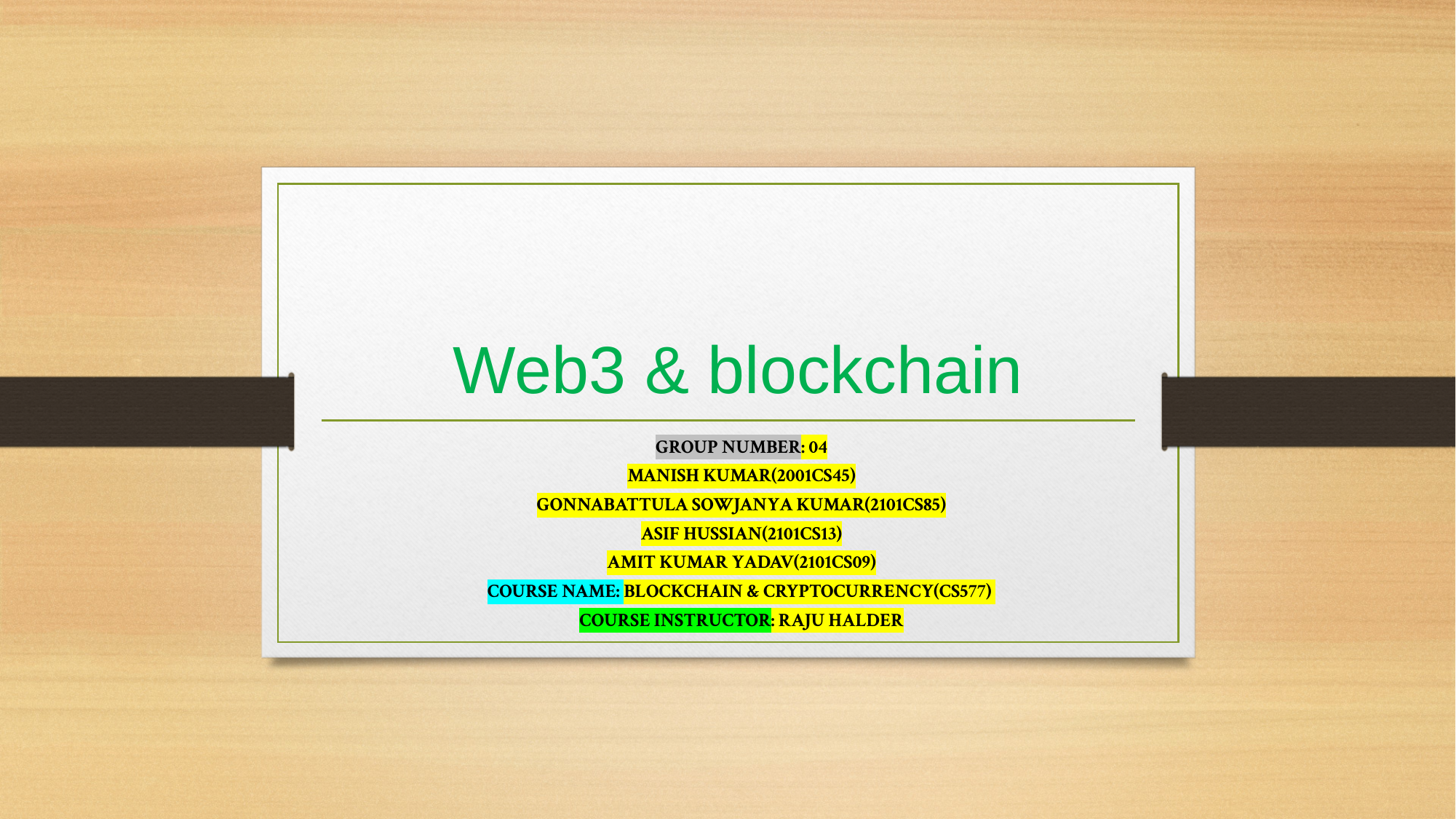

# Web3 & blockchain
GROUP NUMBER: 04
MANISH KUMAR(2001CS45)
GONNABATTULA SOWJANYA KUMAR(2101CS85)
ASIF HUSSIAN(2101CS13)
AMIT KUMAR YADAV(2101CS09)
COURSE NAME: BLOCKCHAIN & CRYPTOCURRENCY(CS577)
COURSE INSTRUCTOR: RAJU HALDER